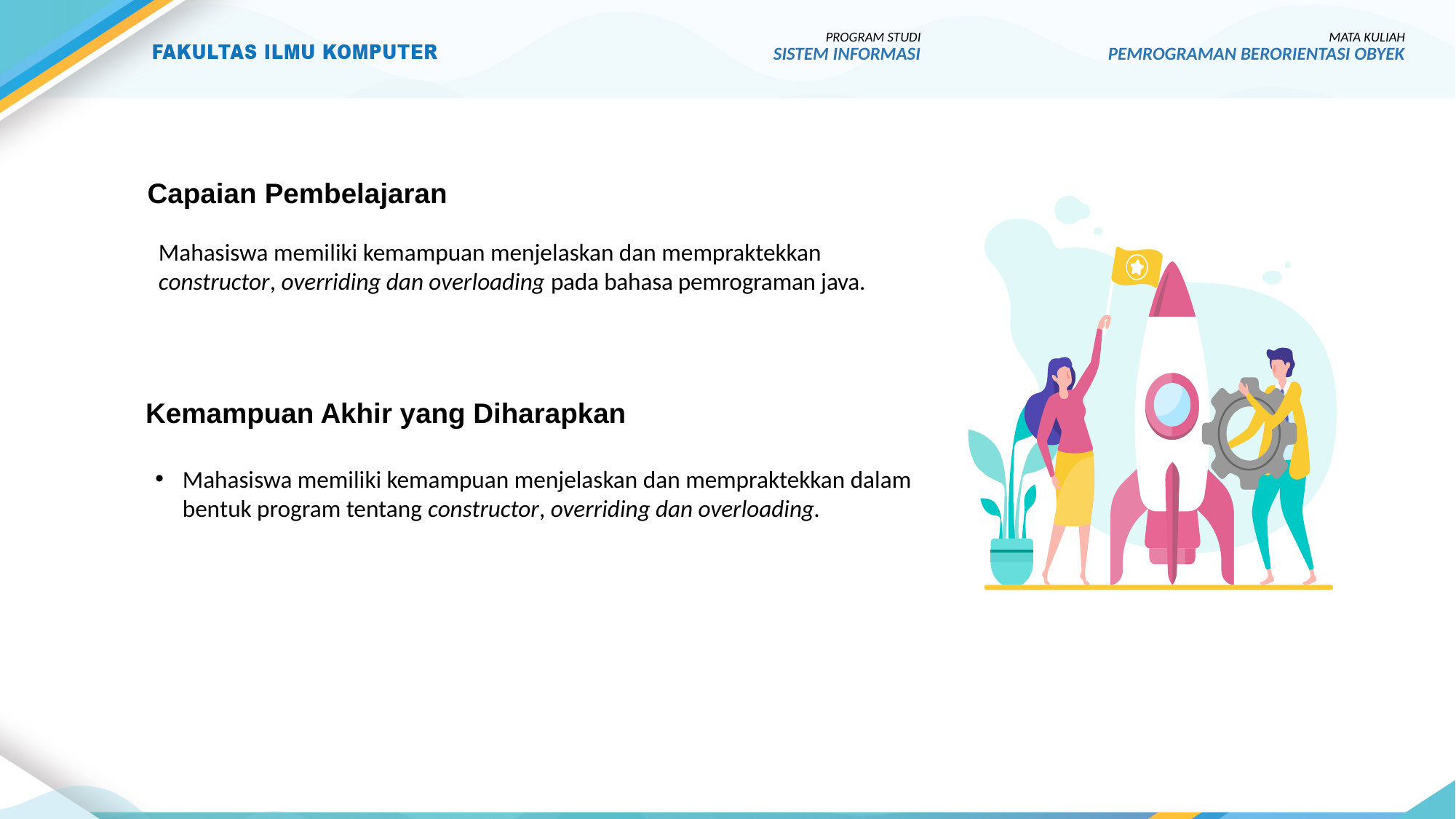

PROGRAM STUDI
SISTEM INFORMASI
MATA KULIAH
PEMROGRAMAN BERORIENTASI OBYEK
# Capaian Pembelajaran

Mahasiswa memiliki kemampuan menjelaskan dan mempraktekkan constructor, overriding dan overloading pada bahasa pemrograman java.
Kemampuan Akhir yang Diharapkan
Mahasiswa memiliki kemampuan menjelaskan dan mempraktekkan dalam bentuk program tentang constructor, overriding dan overloading.